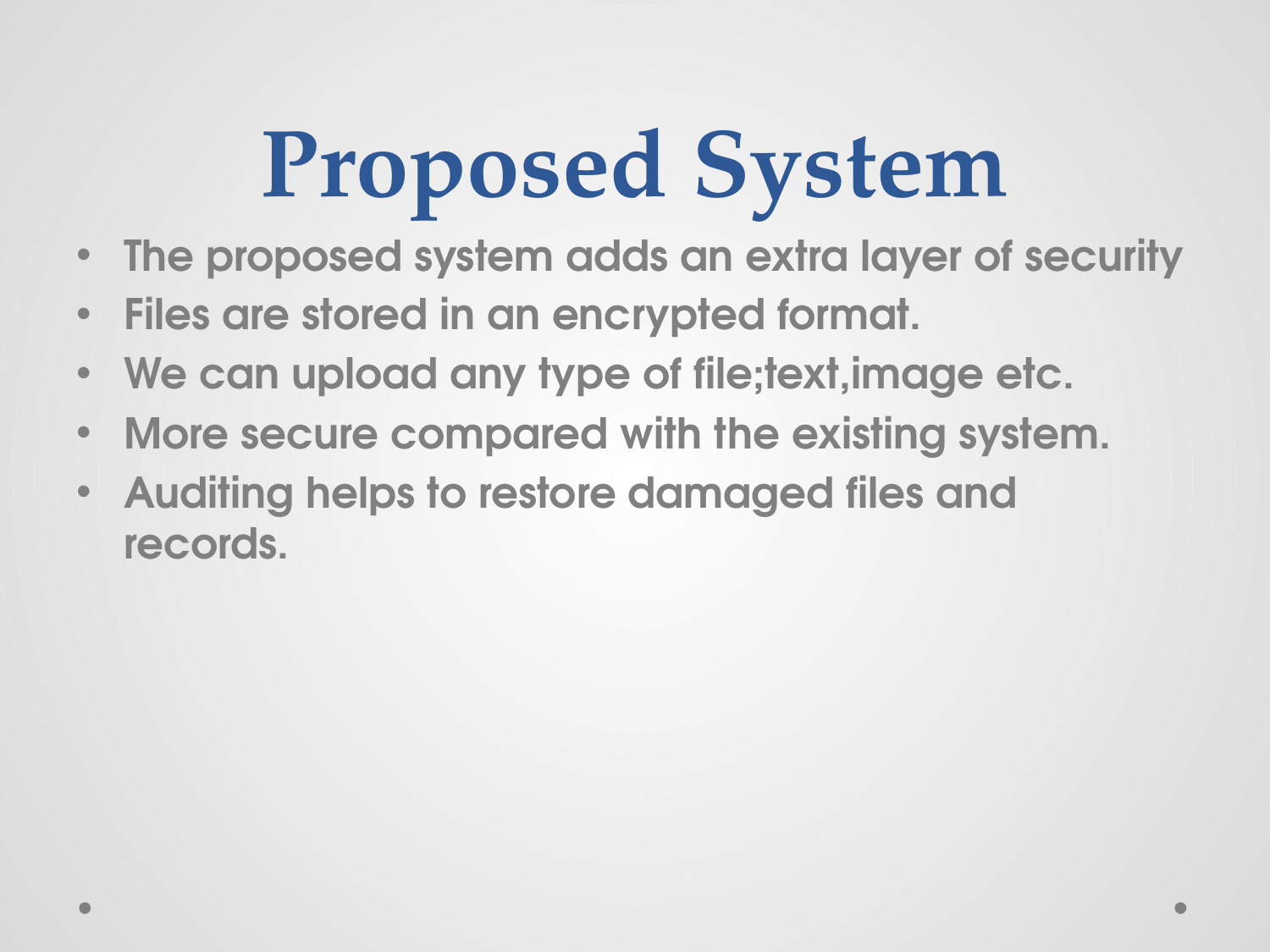

# Proposed System
The proposed system adds an extra layer of security
Files are stored in an encrypted format.
We can upload any type of file;text,image etc.
More secure compared with the existing system.
Auditing helps to restore damaged files and records.